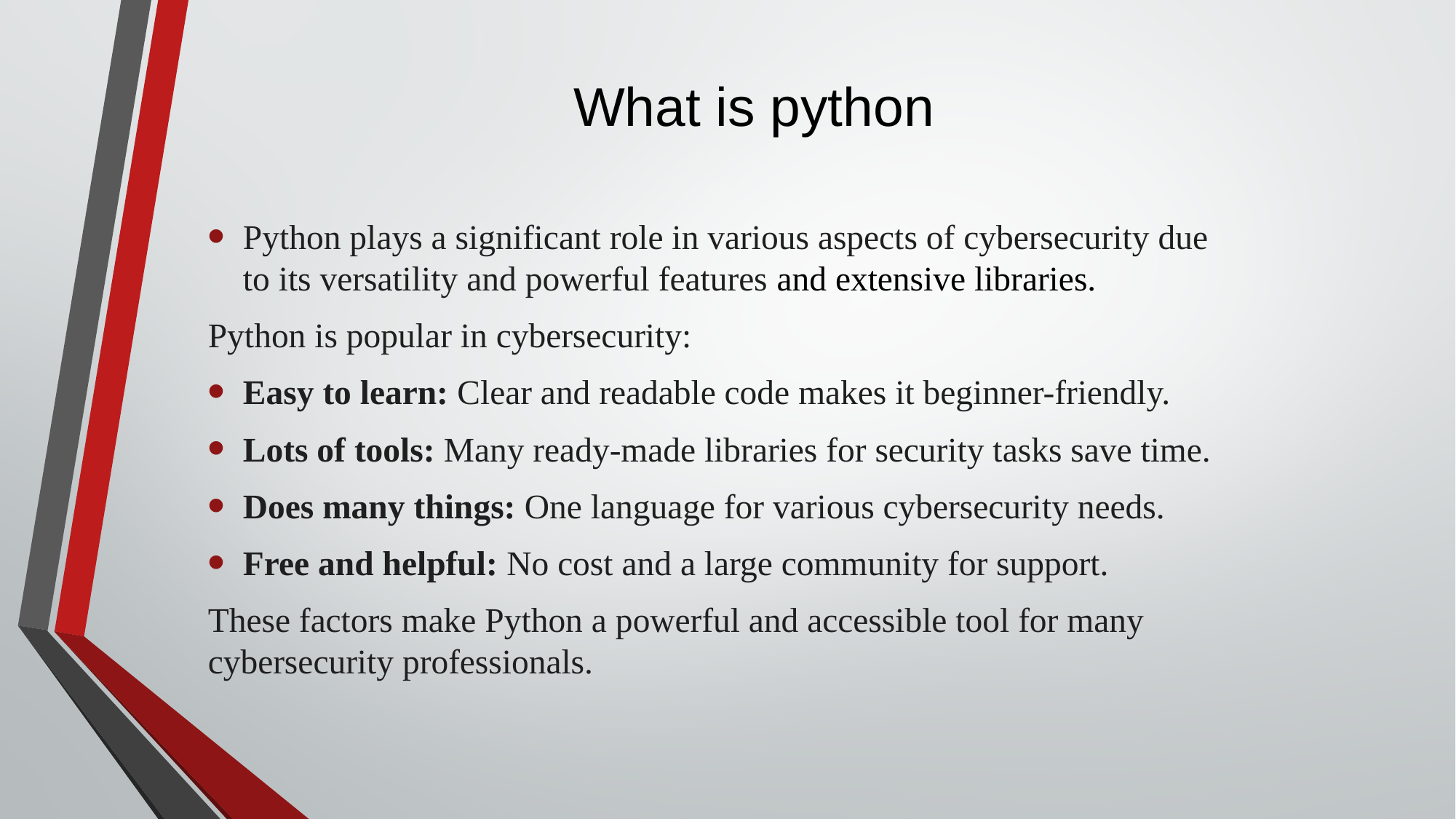

# What is python
Python plays a significant role in various aspects of cybersecurity due to its versatility and powerful features and extensive libraries.
Python is popular in cybersecurity:
Easy to learn: Clear and readable code makes it beginner-friendly.
Lots of tools: Many ready-made libraries for security tasks save time.
Does many things: One language for various cybersecurity needs.
Free and helpful: No cost and a large community for support.
These factors make Python a powerful and accessible tool for many cybersecurity professionals.